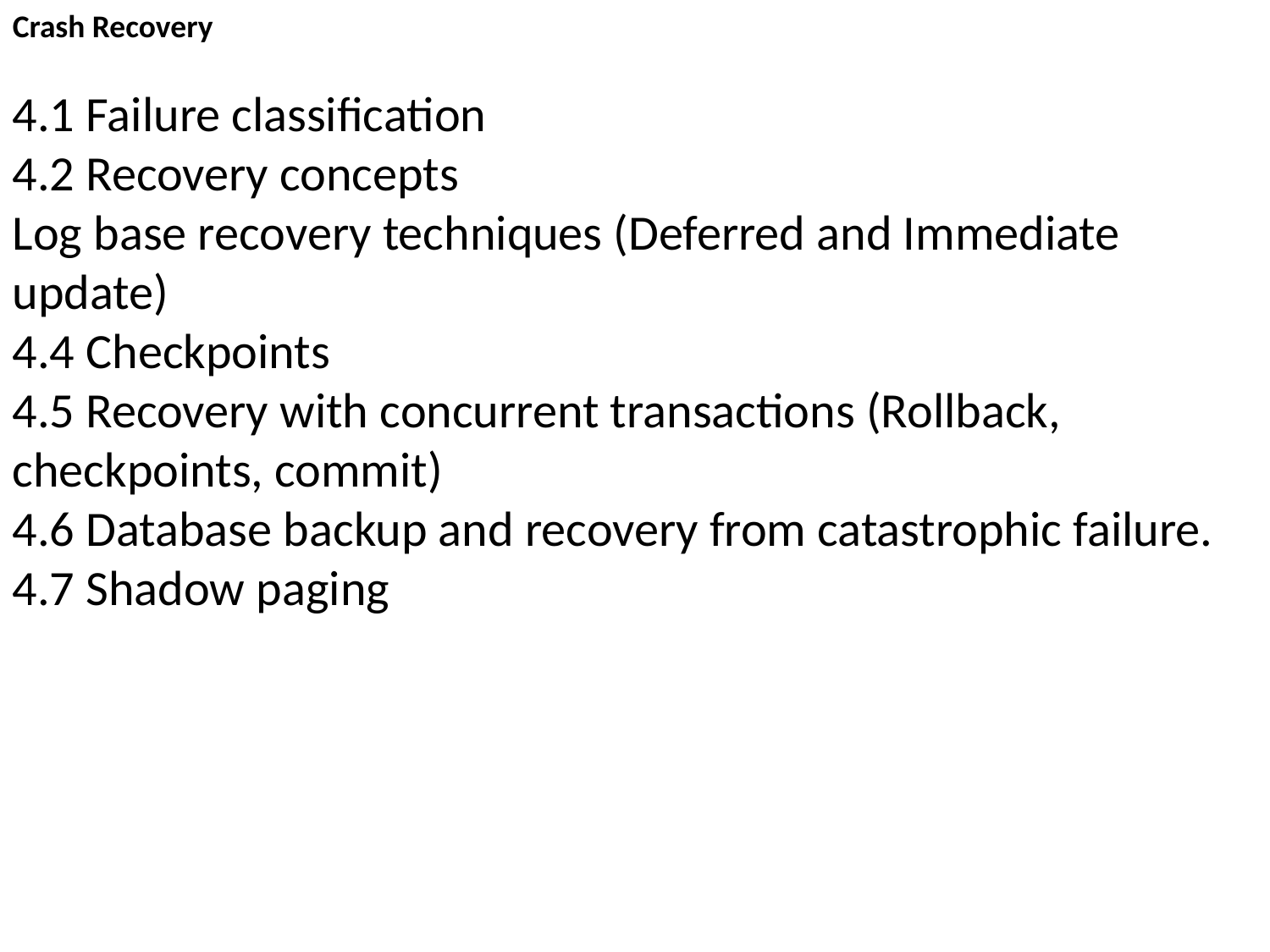

Crash Recovery

4.1 Failure classification
4.2 Recovery concepts
Log base recovery techniques (Deferred and Immediate update)
4.4 Checkpoints
4.5 Recovery with concurrent transactions (Rollback, checkpoints, commit)
4.6 Database backup and recovery from catastrophic failure.
4.7 Shadow paging